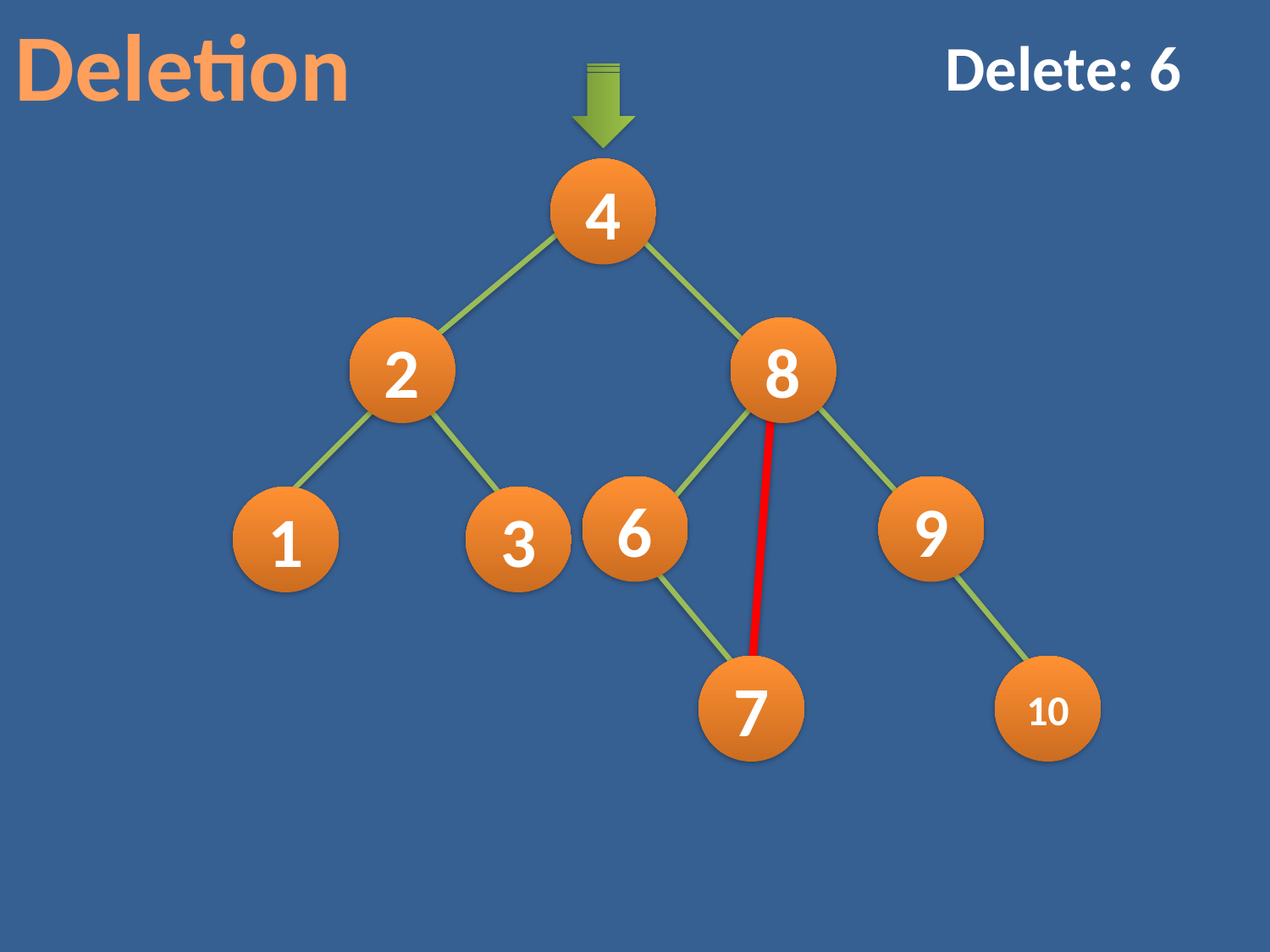

Deletion
Delete: 6

4
2
8
6
9
1
3
7
10